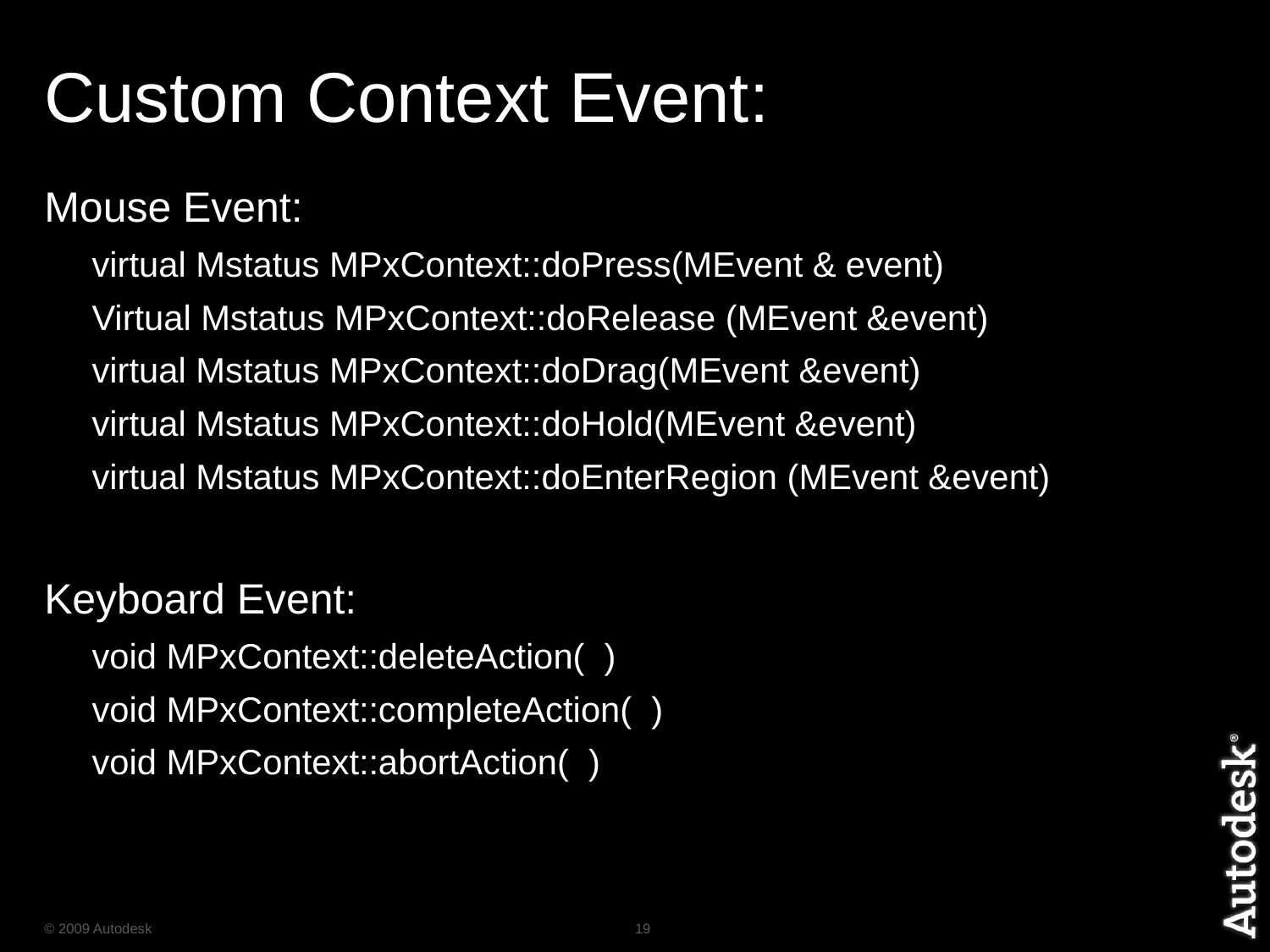

# Custom Context Event:
Mouse Event:
	virtual Mstatus MPxContext::doPress(MEvent & event)
	Virtual Mstatus MPxContext::doRelease (MEvent &event)
	virtual Mstatus MPxContext::doDrag(MEvent &event)
	virtual Mstatus MPxContext::doHold(MEvent &event)
	virtual Mstatus MPxContext::doEnterRegion (MEvent &event)

Keyboard Event:
	void MPxContext::deleteAction(  )
	void MPxContext::completeAction(  )
	void MPxContext::abortAction(  )